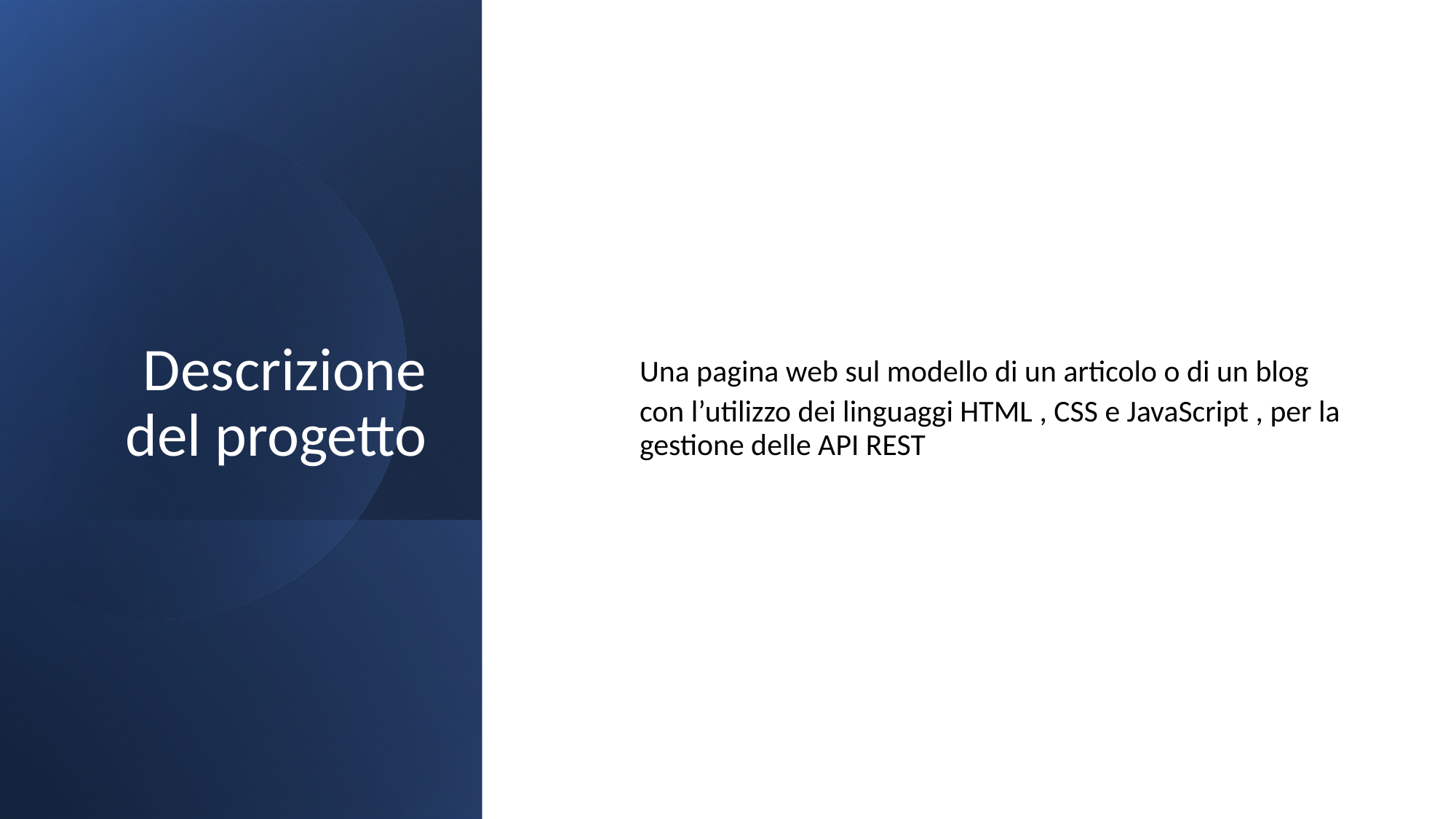

# Descrizione del progetto
Una pagina web sul modello di un articolo o di un blog
con l’utilizzo dei linguaggi HTML , CSS e JavaScript , per la gestione delle API REST